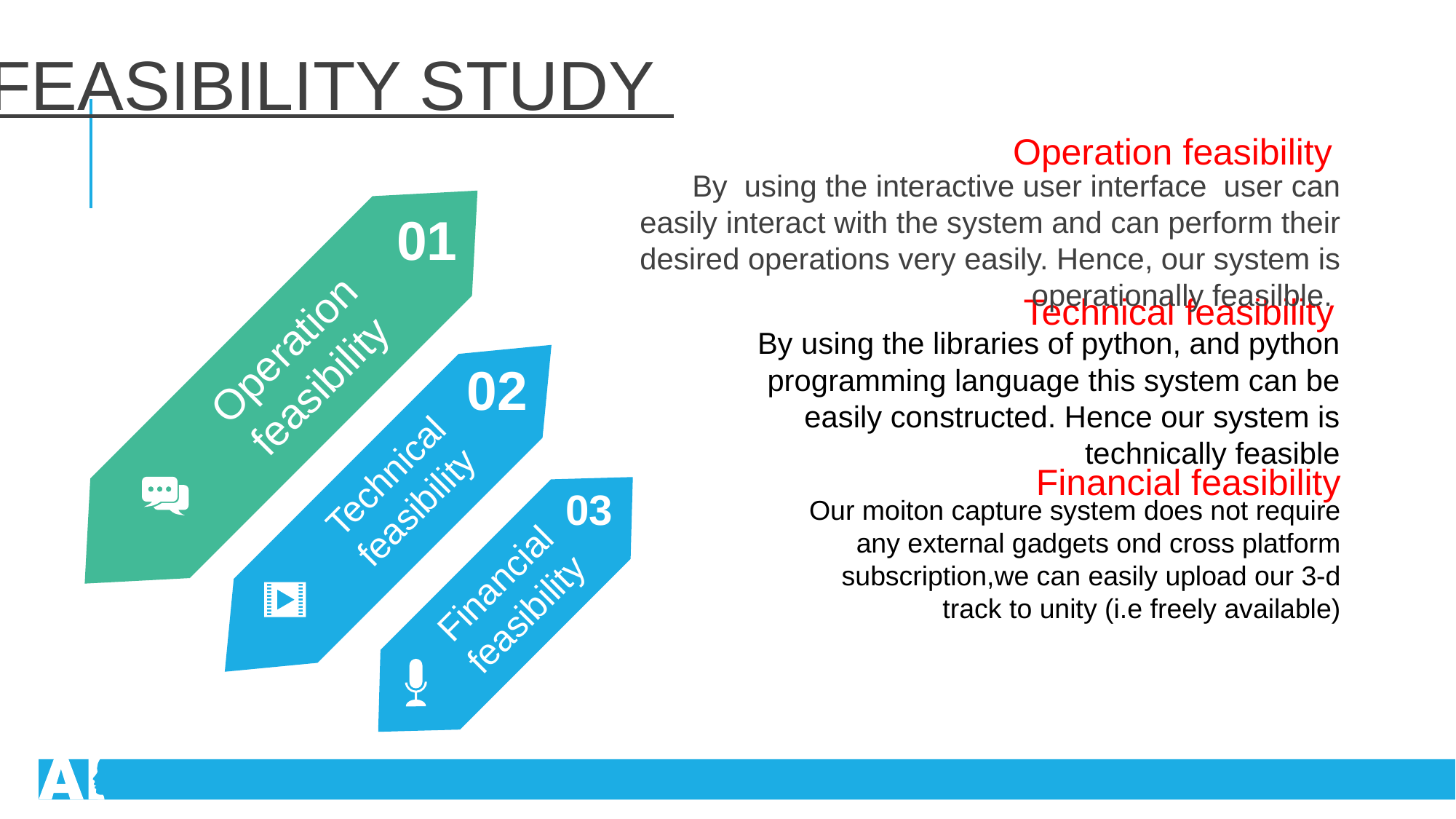

FEASIBILITY STUDY
Operation feasibility
By  using the interactive user interface  user can easily interact with the system and can perform their desired operations very easily. Hence, our system is operationally feasilble.
01
Technical feasibility
By using the libraries of python, and python programming language this system can be easily constructed. Hence our system is technically feasible

Operation feasibility

02
Technical feasibility

Financial feasibility
Our moiton capture system does not require any external gadgets ond cross platform subscription,we can easily upload our 3-d track to unity (i.e freely available)

03

Financial feasibility

04